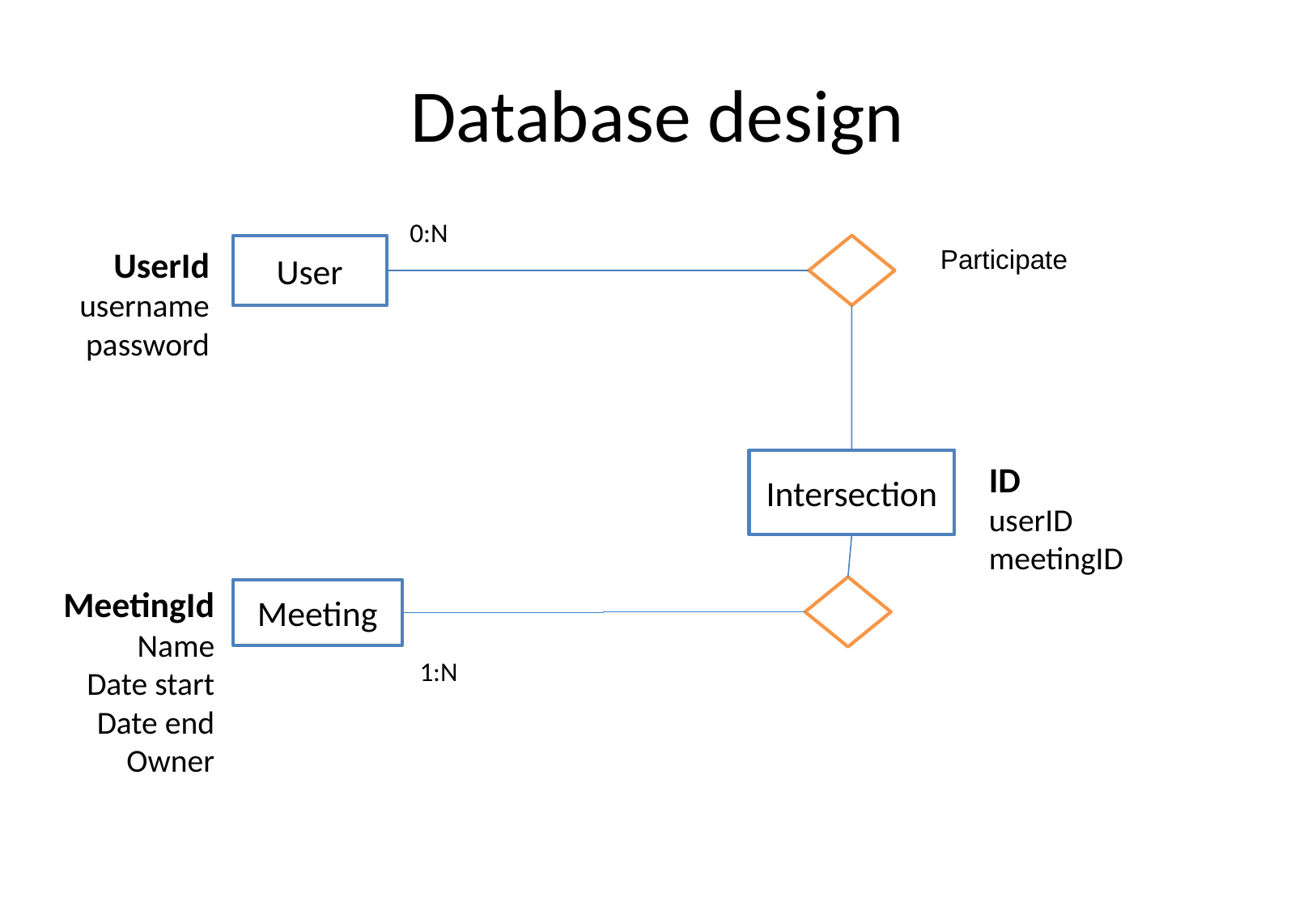

# Database design
0:N
User
Participate
UserId
username
password

Intersection
ID
userID
meetingID
MeetingId
Name
Date start
Date end
Owner

Meeting
1:N